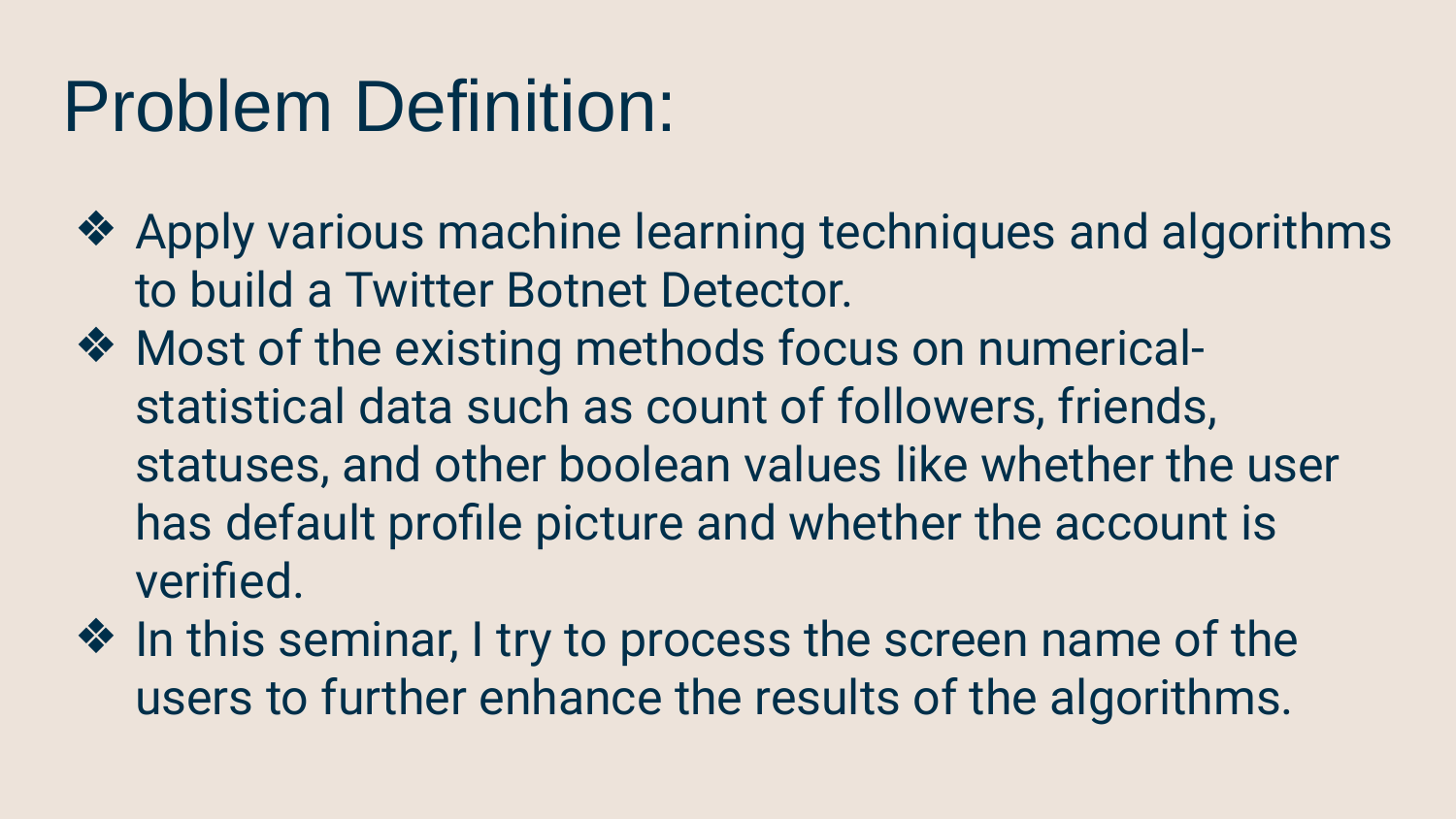

# Problem Definition:
Apply various machine learning techniques and algorithms to build a Twitter Botnet Detector.
Most of the existing methods focus on numerical-statistical data such as count of followers, friends, statuses, and other boolean values like whether the user has default profile picture and whether the account is verified.
In this seminar, I try to process the screen name of the users to further enhance the results of the algorithms.